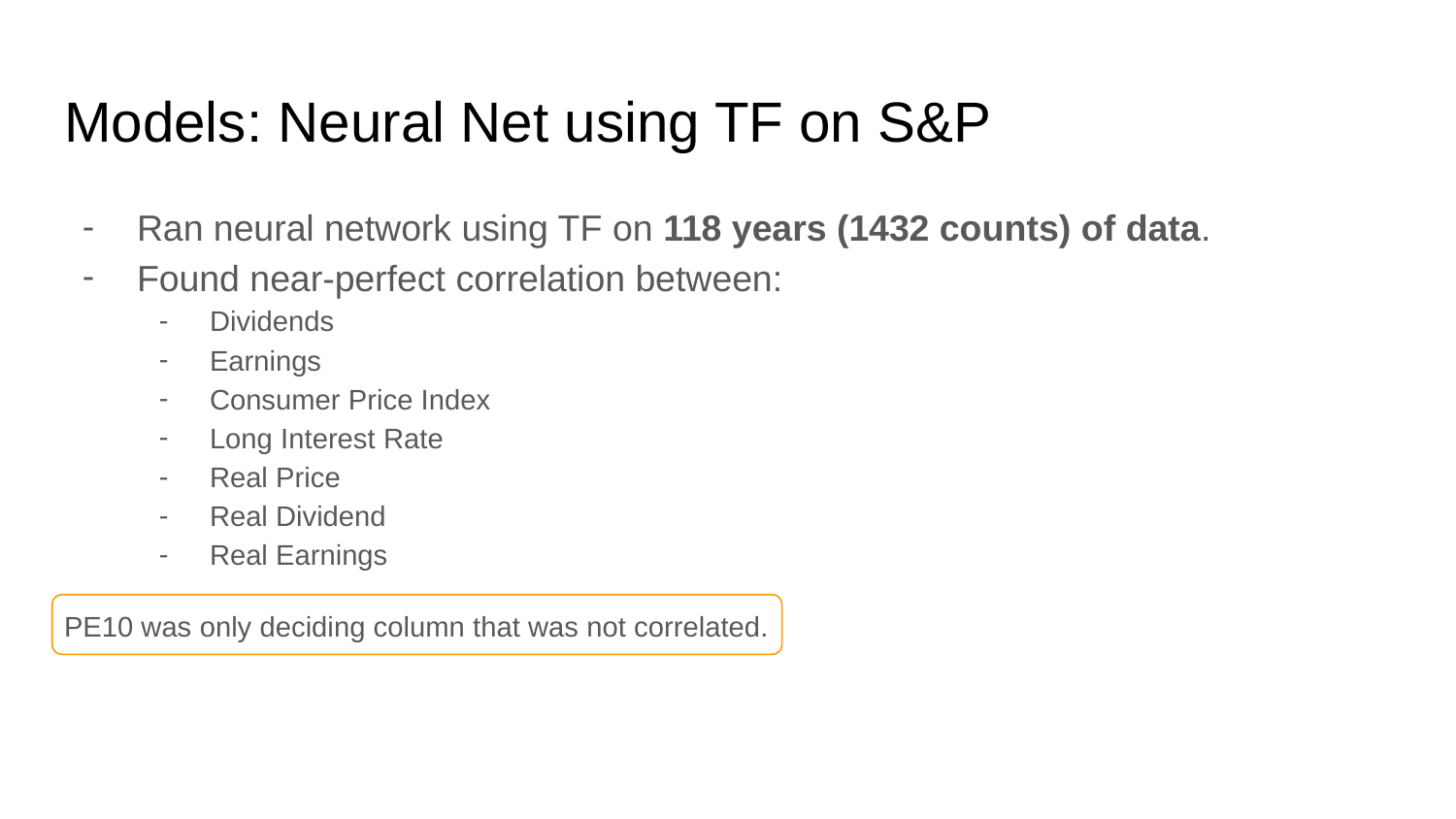

# Models: Neural Net using TF on S&P
Ran neural network using TF on 118 years (1432 counts) of data.
Found near-perfect correlation between:
Dividends
Earnings
Consumer Price Index
Long Interest Rate
Real Price
Real Dividend
Real Earnings
PE10 was only deciding column that was not correlated.